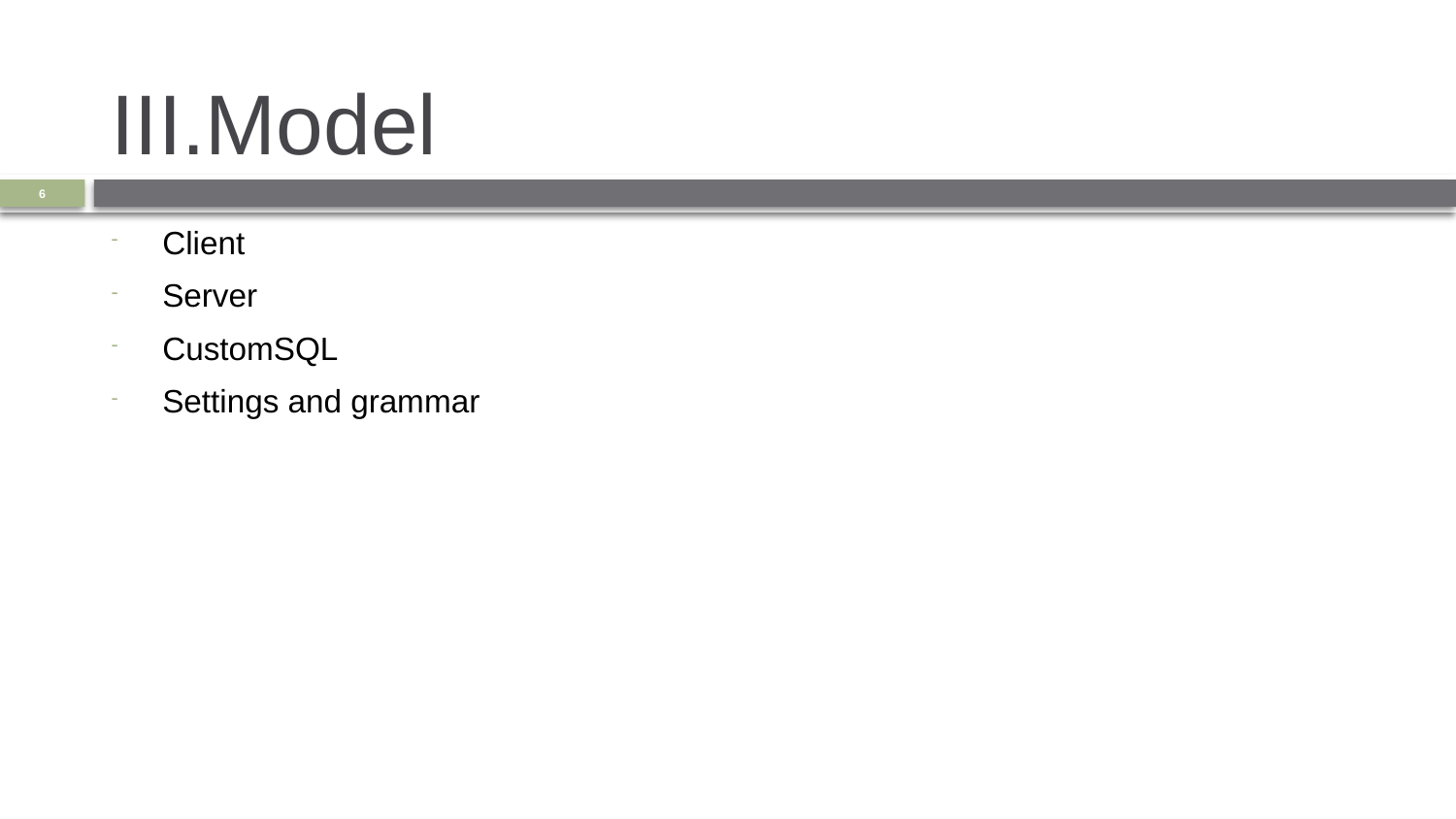

# III.Model
6
Client
Server
CustomSQL
Settings and grammar